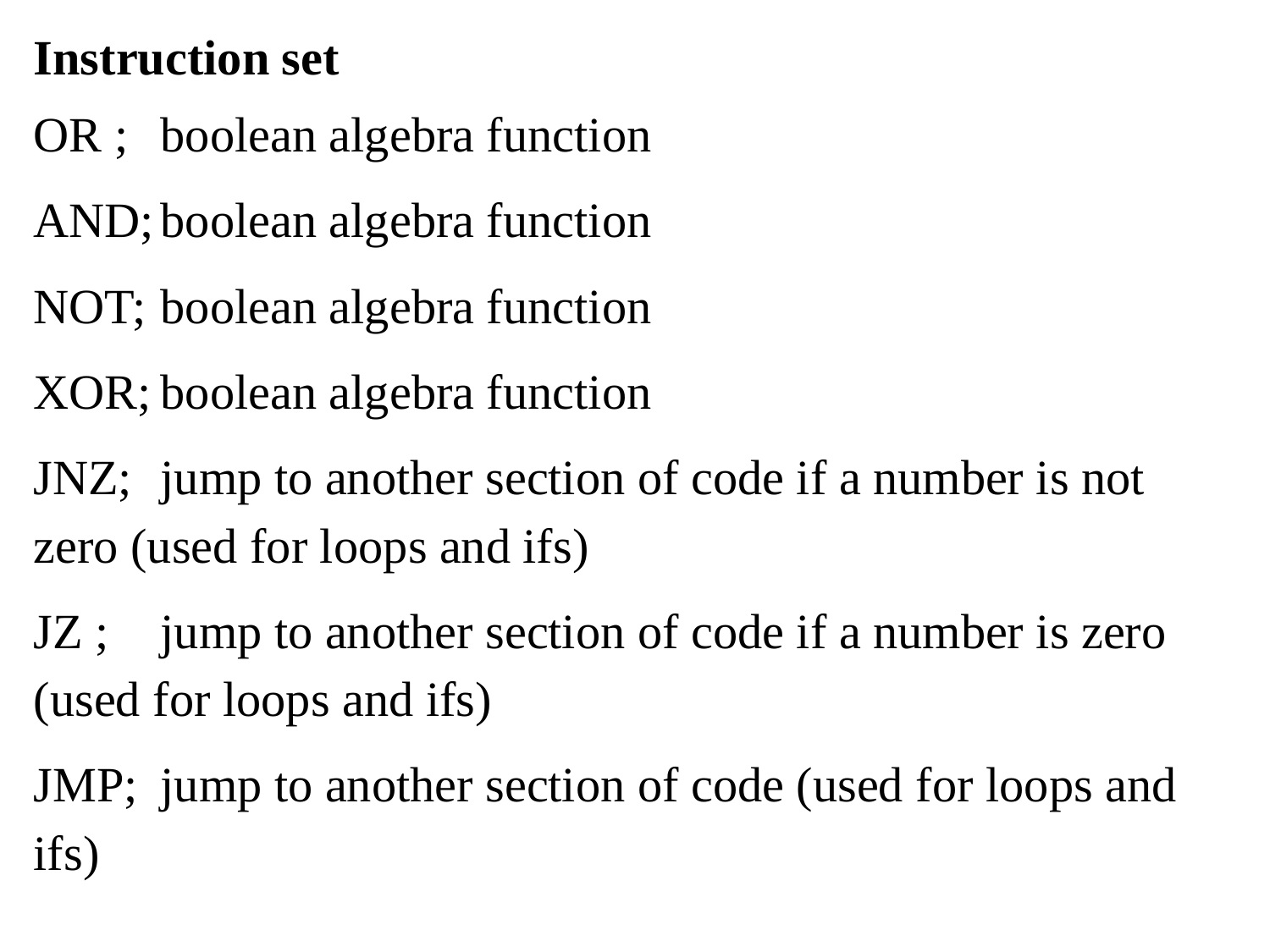

Instruction set
OR ;	boolean algebra function
AND;	boolean algebra function
NOT;	boolean algebra function
XOR;	boolean algebra function
JNZ;	jump to another section of code if a number is not zero (used for loops and ifs)
JZ ;	jump to another section of code if a number is zero (used for loops and ifs)
JMP;	jump to another section of code (used for loops and ifs)